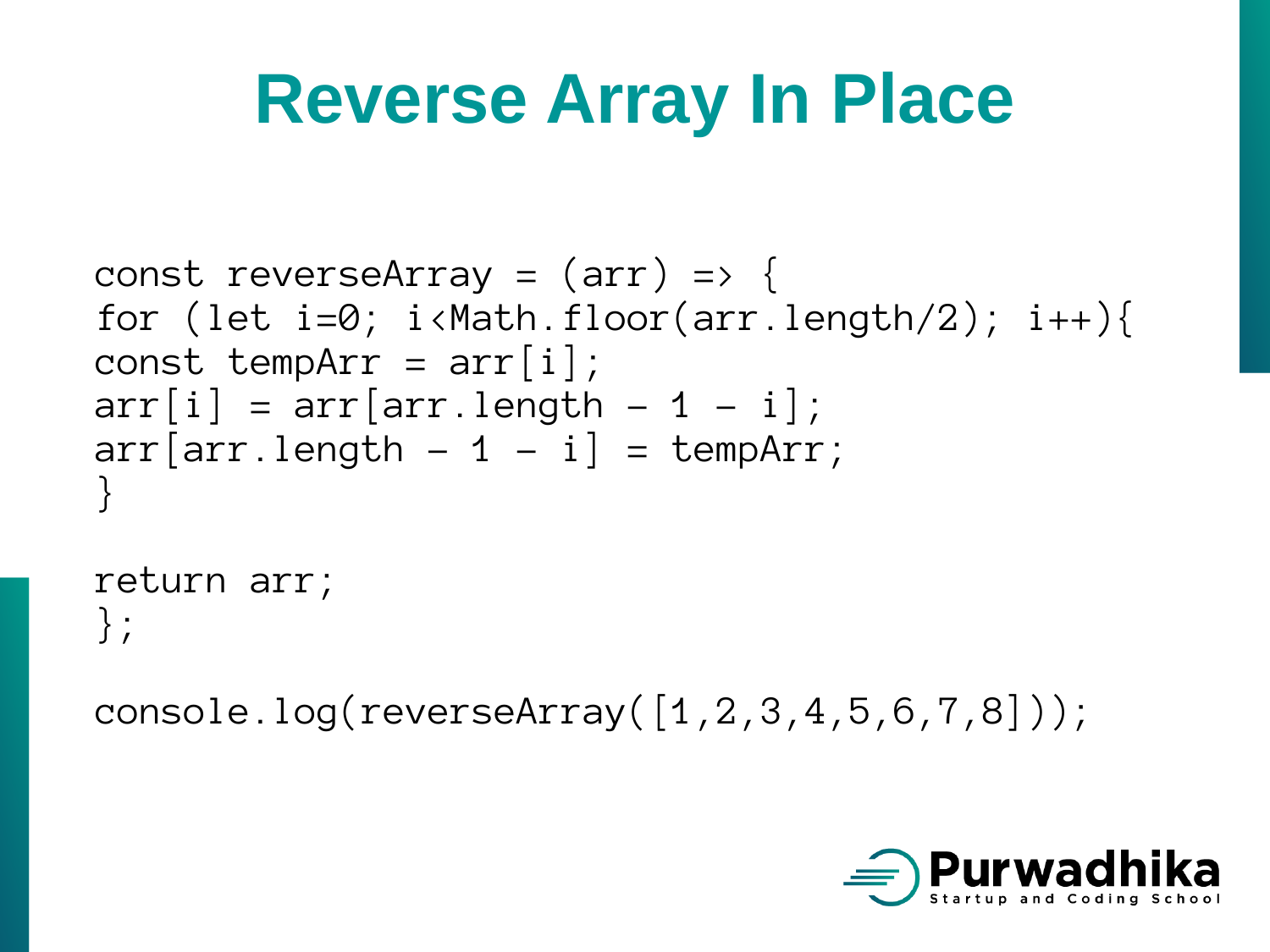

Reverse Array In Place
const reverseArray = (arr) => {
for (let i=0; i<Math.floor(arr.length/2); i++){
const tempArr = arr[i];
arr[i] = arr[arr.length - 1 - i];
arr[arr.length - 1 - i] = tempArr;
}
return arr;
};
console.log(reverseArray([1,2,3,4,5,6,7,8]));